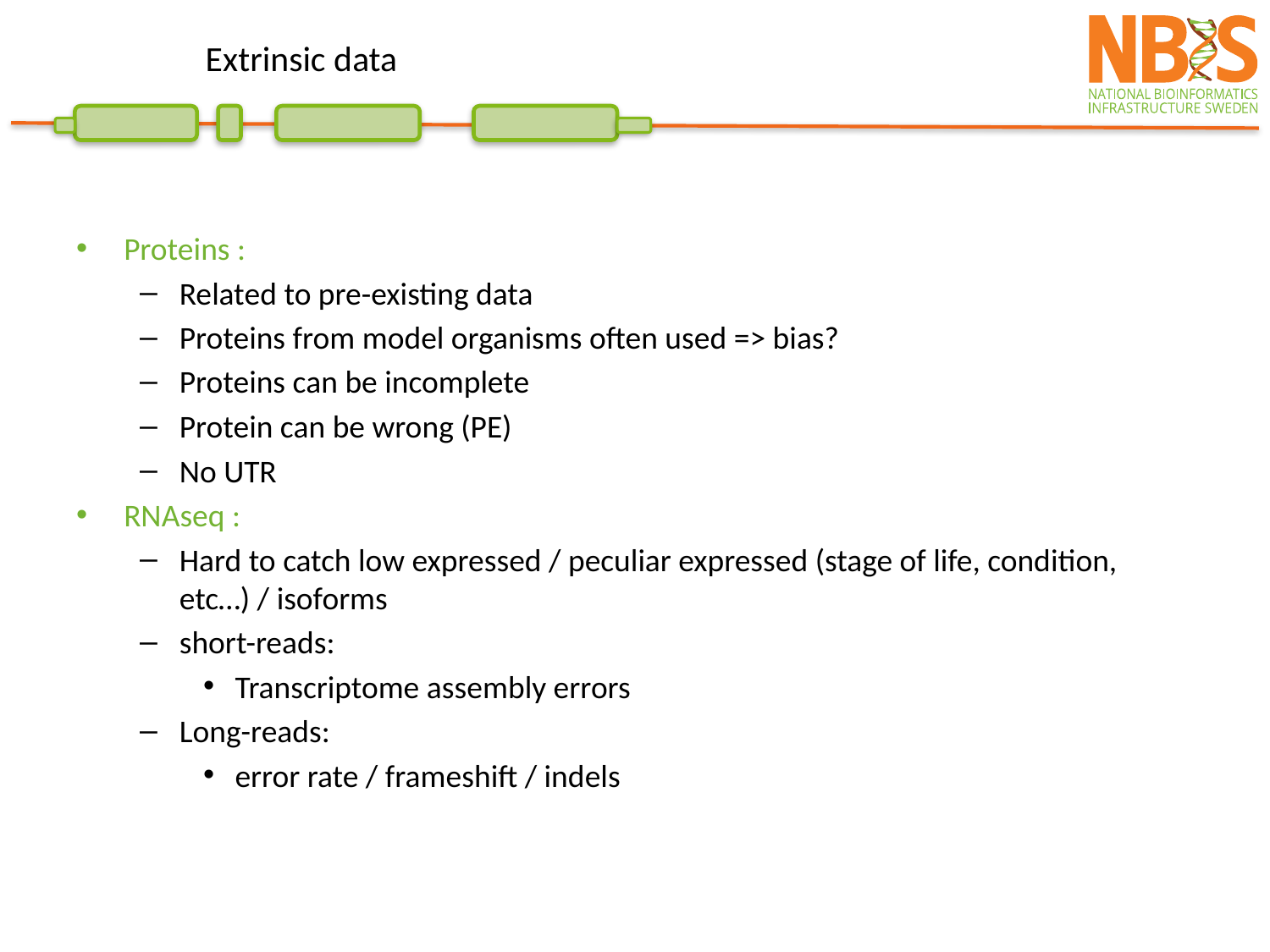

# Extrinsic data
Proteins :
Related to pre-existing data
Proteins from model organisms often used => bias?
Proteins can be incomplete
Protein can be wrong (PE)
No UTR
RNAseq :
Hard to catch low expressed / peculiar expressed (stage of life, condition, etc…) / isoforms
short-reads:
Transcriptome assembly errors
Long-reads:
error rate / frameshift / indels